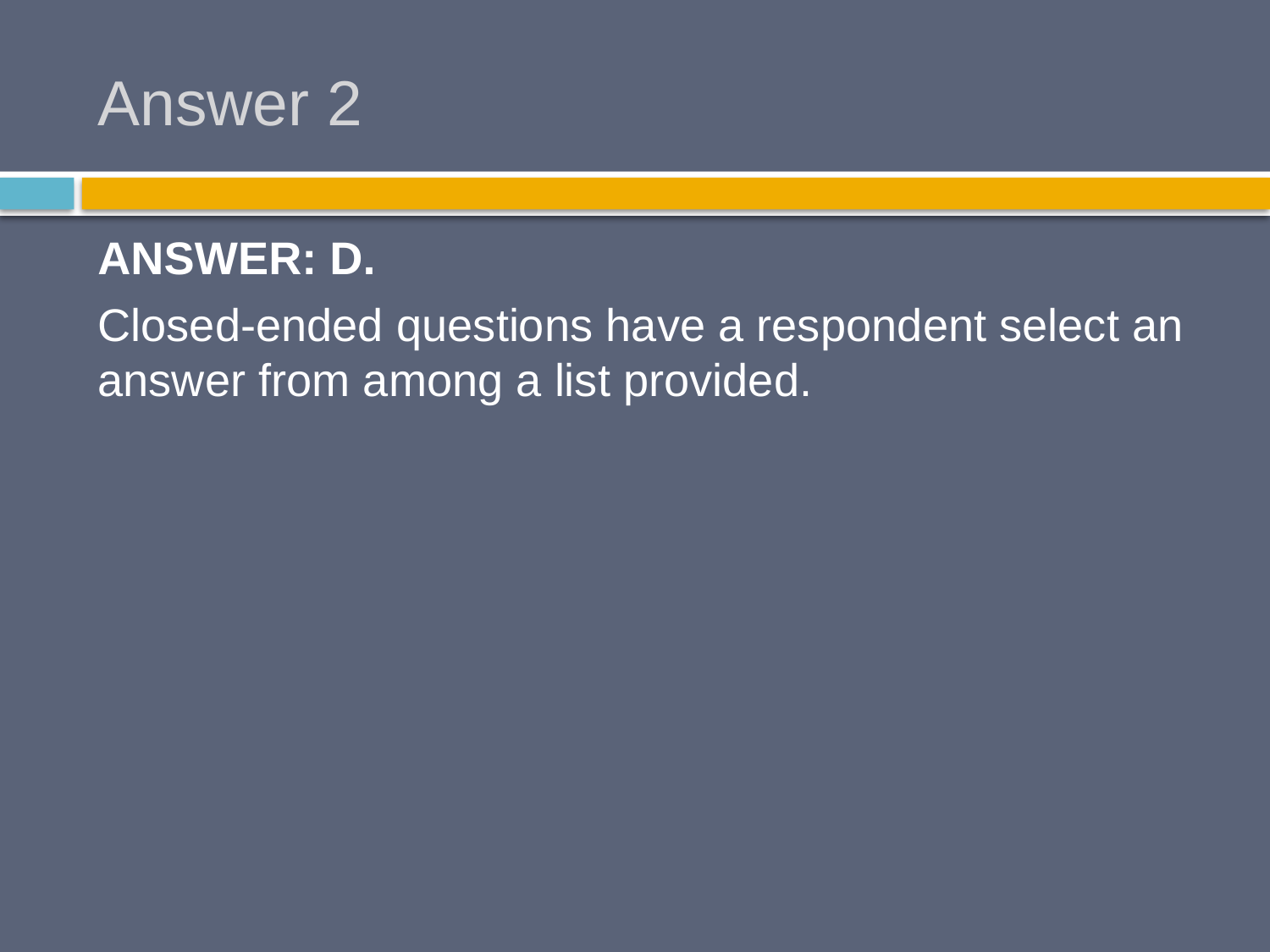

# Answer 2
ANSWER: D.
Closed-ended questions have a respondent select an answer from among a list provided.